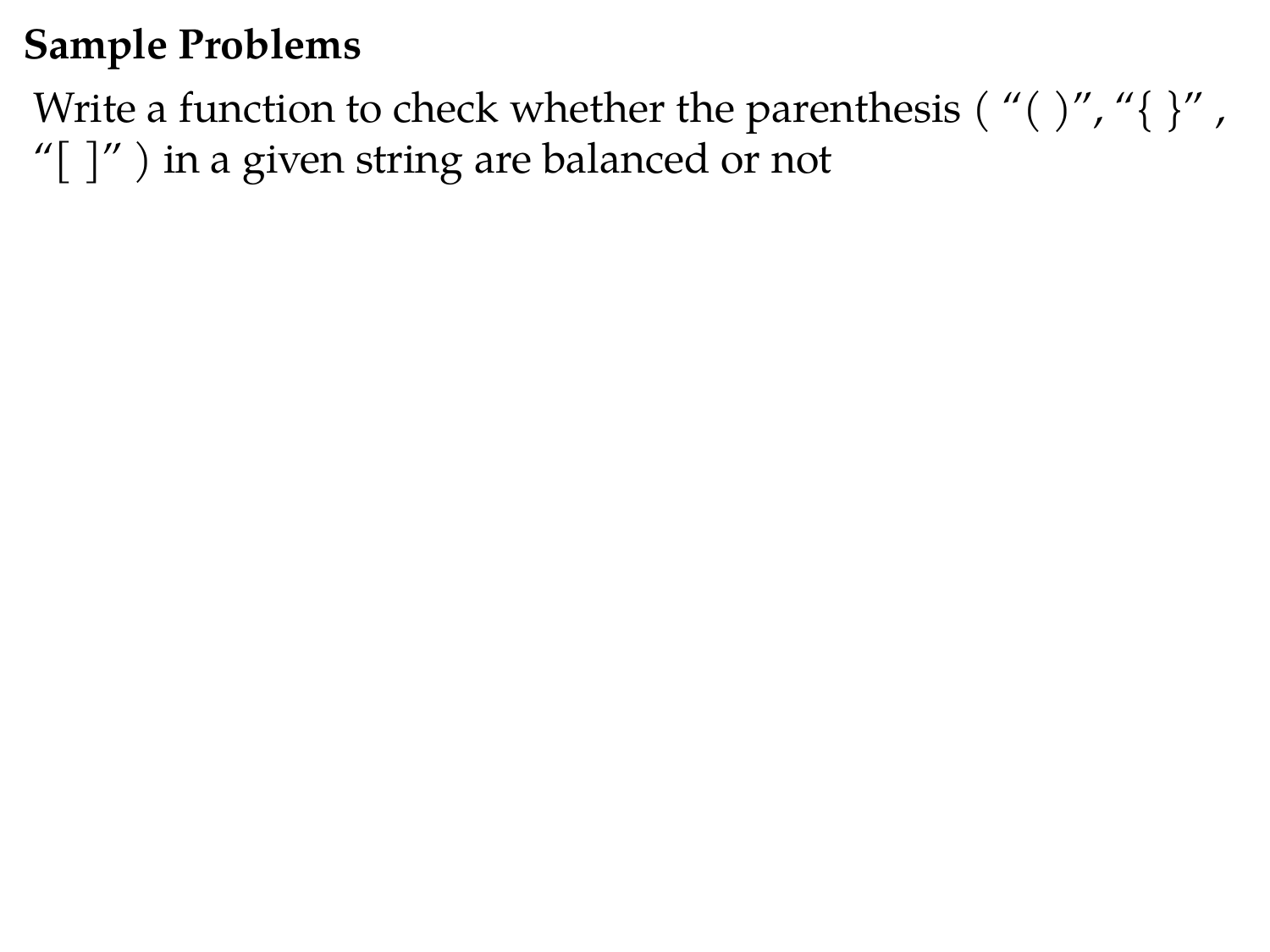

# Sample Problems
Write a function to check whether the parenthesis ( “( )”, “{ }” , “[ ]” ) in a given string are balanced or not